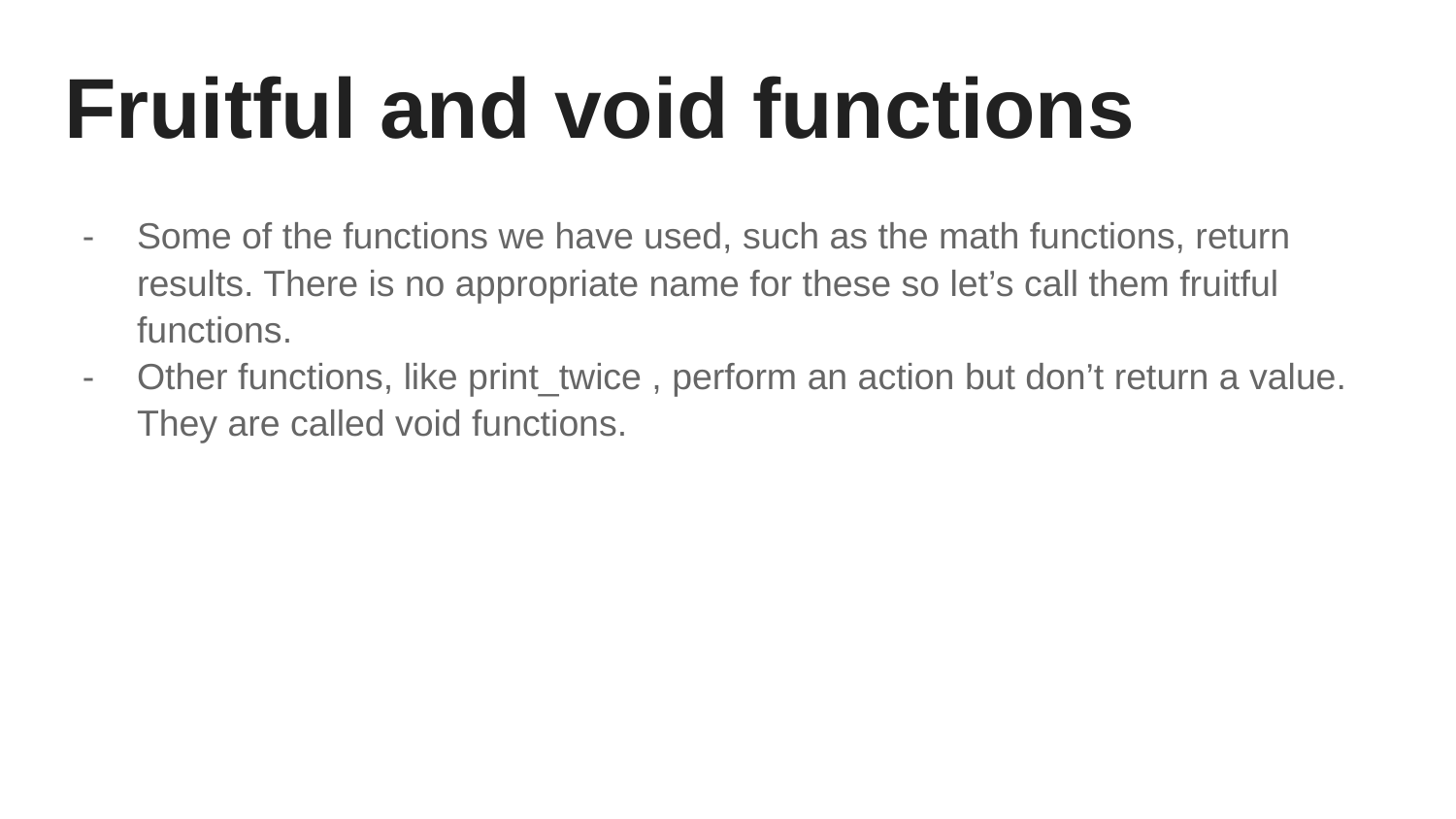

# Fruitful and void functions
Some of the functions we have used, such as the math functions, return results. There is no appropriate name for these so let’s call them fruitful functions.
Other functions, like print_twice , perform an action but don’t return a value. They are called void functions.